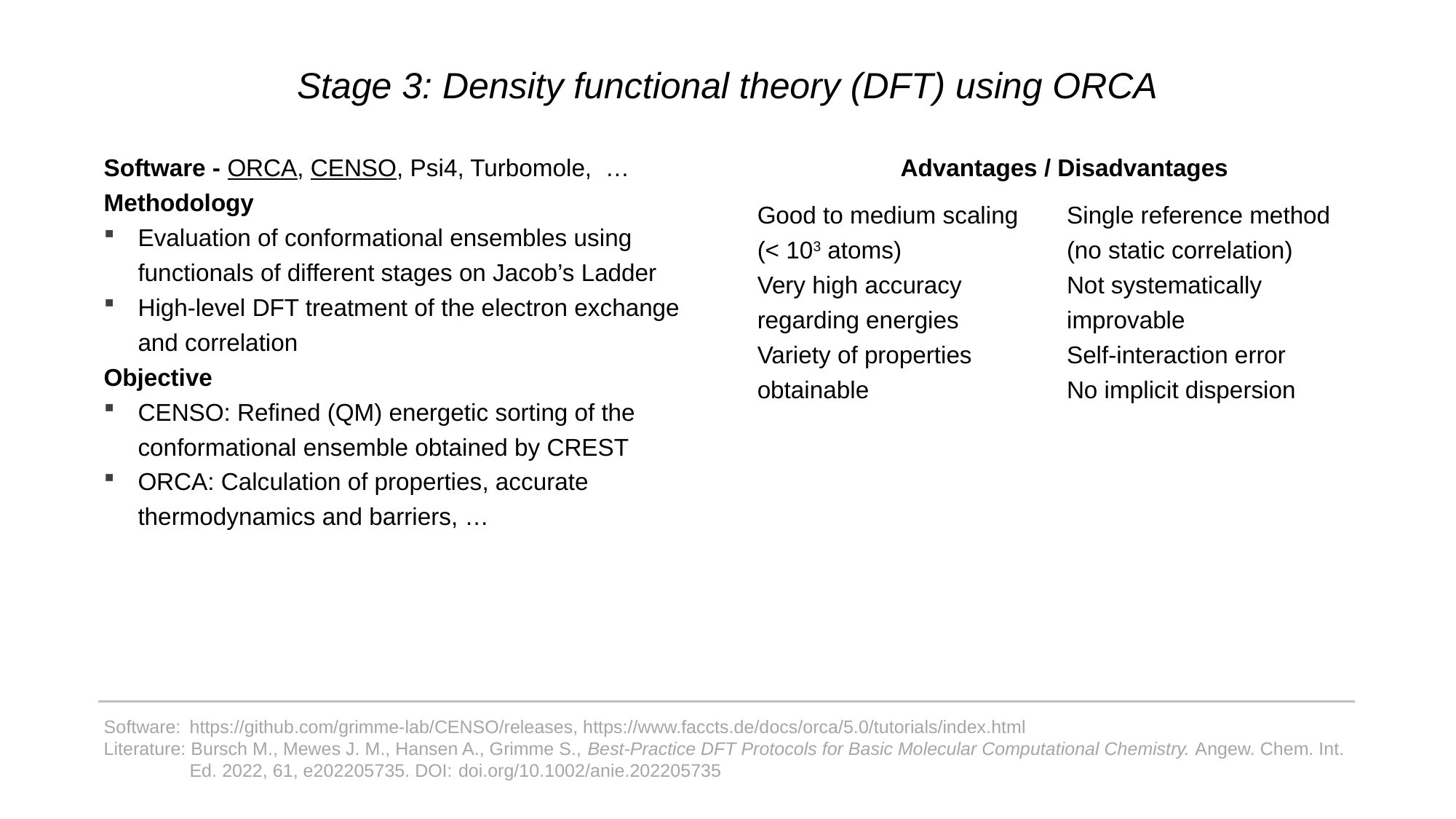

# Stage 3: Density functional theory (DFT) using ORCA
Advantages / Disadvantages
Software - ORCA, CENSO, Psi4, Turbomole,  …
Methodology
Evaluation of conformational ensembles using functionals of different stages on Jacob’s Ladder
High-level DFT treatment of the electron exchange and correlation
Objective
CENSO: Refined (QM) energetic sorting of the conformational ensemble obtained by CREST
ORCA: Calculation of properties, accurate thermodynamics and barriers, …
Good to medium scaling
(< 103 atoms)
Very high accuracy regarding energies
Variety of properties obtainable
Single reference method (no static correlation)
Not systematically improvable
Self-interaction error
No implicit dispersion
Software:	https://github.com/grimme-lab/CENSO/releases, https://www.faccts.de/docs/orca/5.0/tutorials/index.html
Literature: Bursch M., Mewes J. M., Hansen A., Grimme S., Best-Practice DFT Protocols for Basic Molecular Computational Chemistry. Angew. Chem. Int. Ed. 2022, 61, e202205735. DOI: doi.org/10.1002/anie.202205735